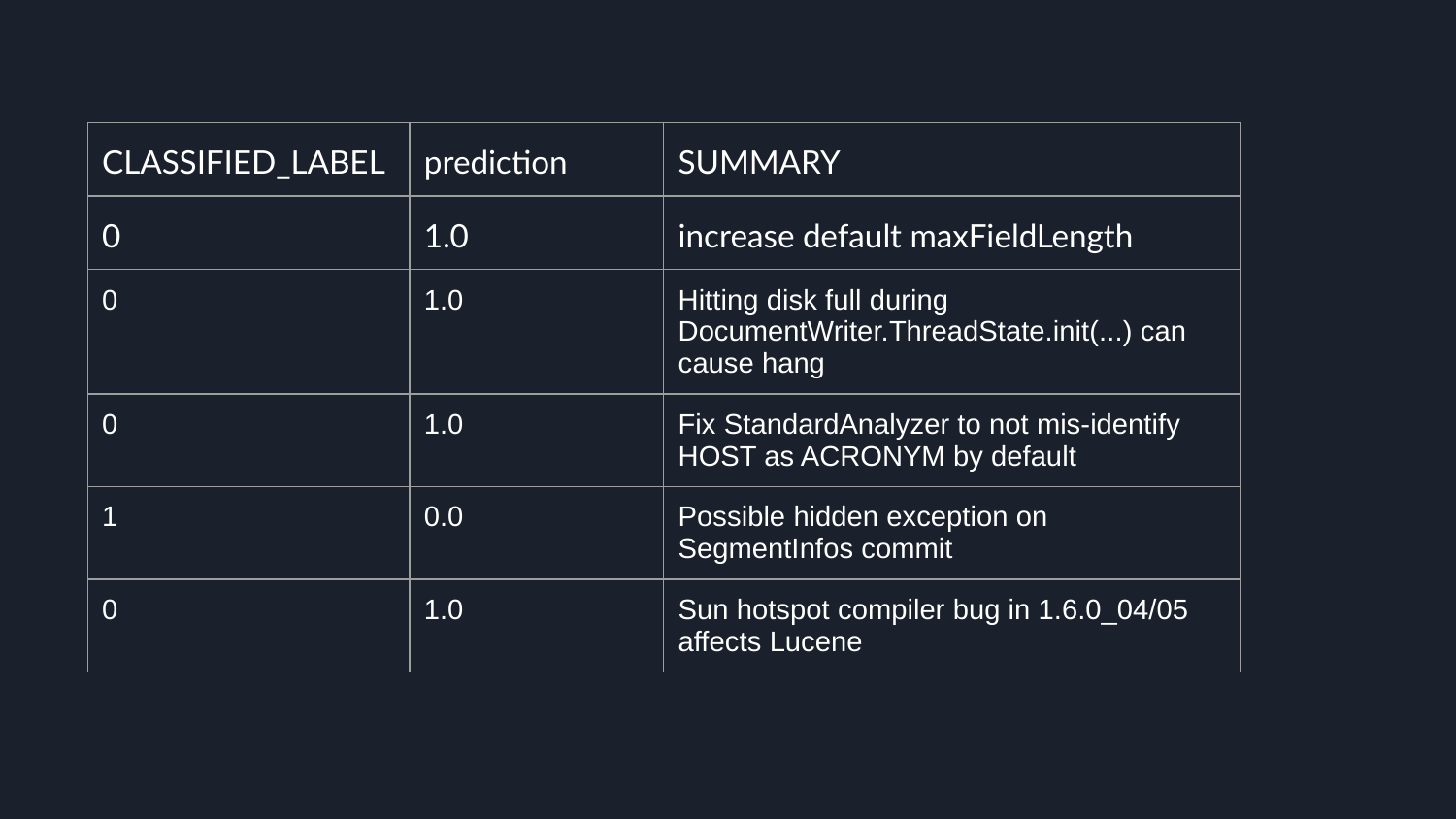

| CLASSIFIED\_LABEL | prediction | SUMMARY |
| --- | --- | --- |
| 0 | 1.0 | increase default maxFieldLength |
| 0 | 1.0 | Hitting disk full during DocumentWriter.ThreadState.init(...) can cause hang |
| 0 | 1.0 | Fix StandardAnalyzer to not mis-identify HOST as ACRONYM by default |
| 1 | 0.0 | Possible hidden exception on SegmentInfos commit |
| 0 | 1.0 | Sun hotspot compiler bug in 1.6.0\_04/05 affects Lucene |